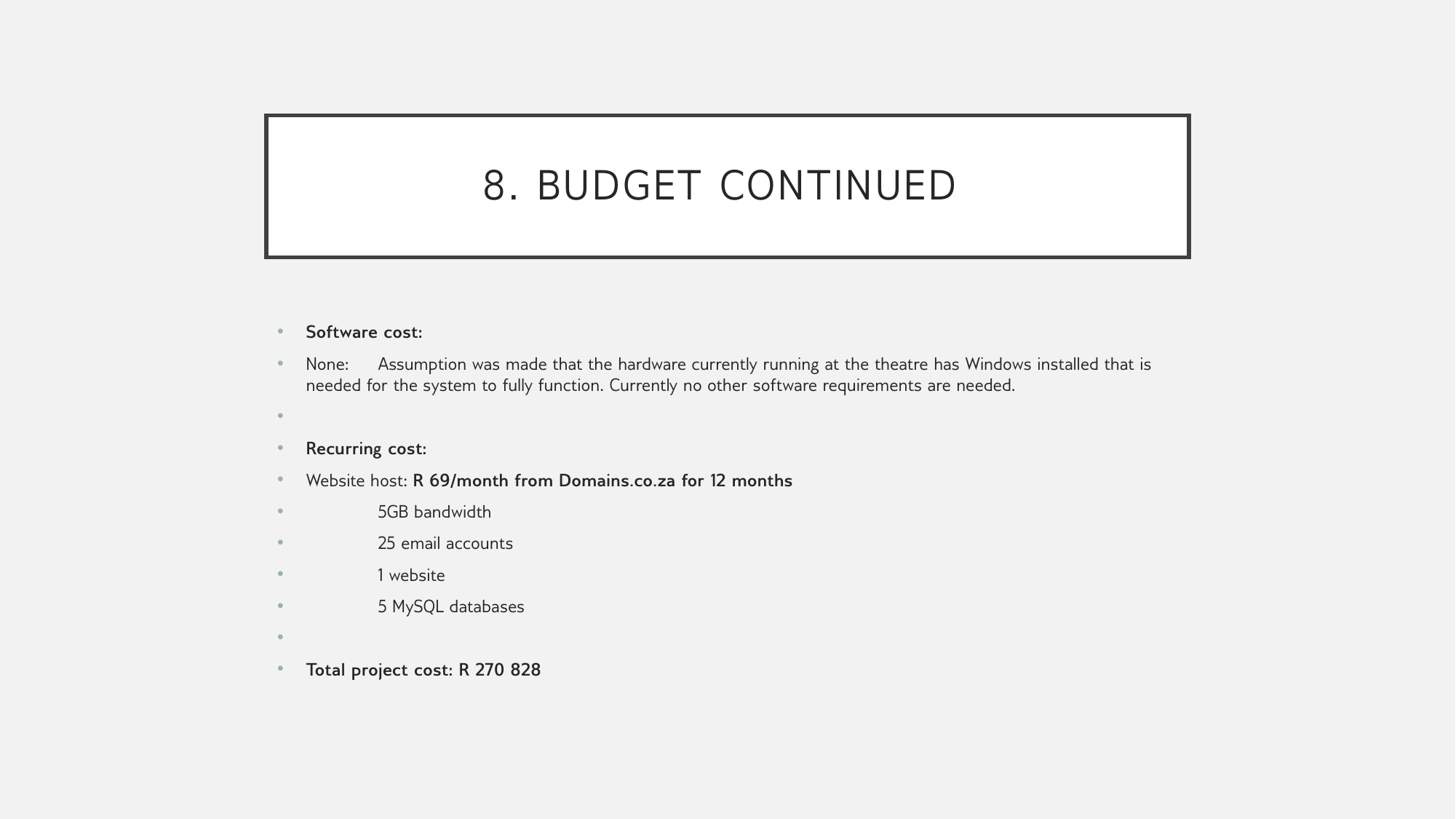

# 8. Budget continued
Software cost:
None: 	Assumption was made that the hardware currently running at the theatre has Windows installed that is needed for the system to fully function. Currently no other software requirements are needed.

Recurring cost:
Website host: R 69/month from Domains.co.za for 12 months
	5GB bandwidth
	25 email accounts
	1 website
	5 MySQL databases

Total project cost: R 270 828